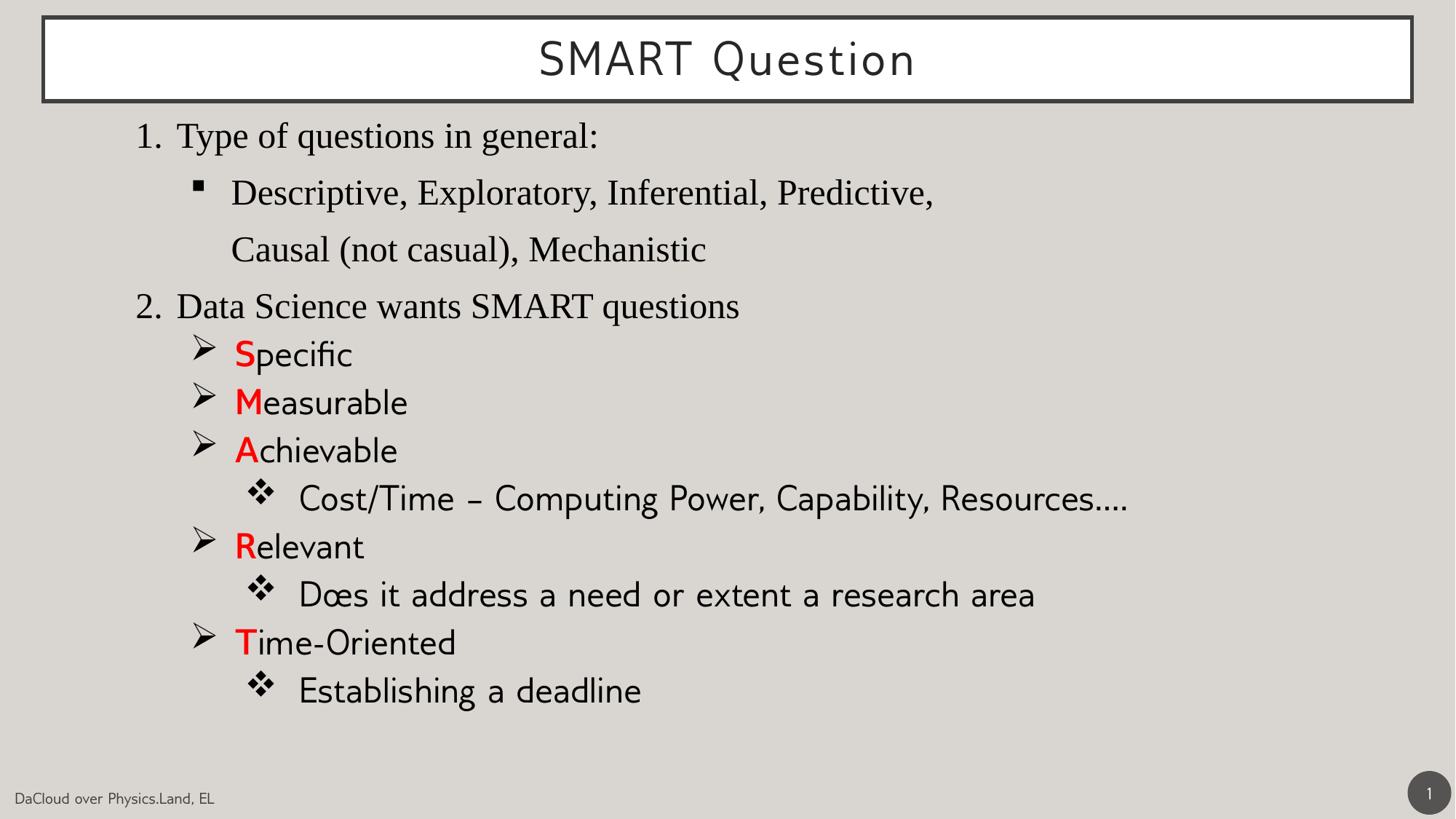

# SMART Question
Type of questions in general:
Descriptive, Exploratory, Inferential, Predictive,
Causal (not casual), Mechanistic
Data Science wants SMART questions
 Specific
 Measurable
 Achievable
Cost/Time – Computing Power, Capability, Resources….
 Relevant
Does it address a need or extent a research area
 Time-Oriented
Establishing a deadline
1
DaCloud over Physics.Land, EL